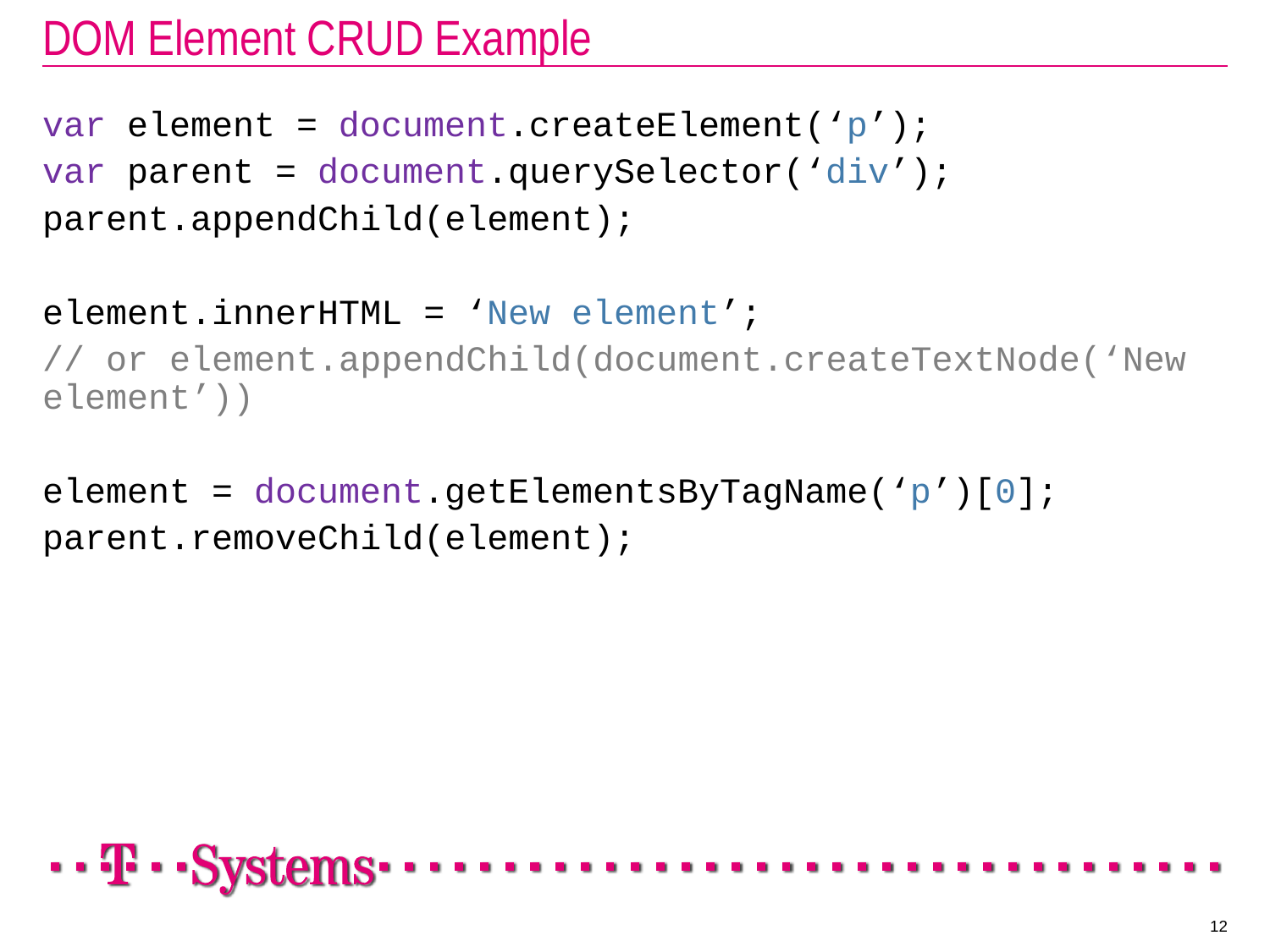

# DOM Element CRUD Example
var element = document.createElement(‘p’);
var parent = document.querySelector(‘div’);
parent.appendChild(element);

element.innerHTML = ‘New element’;
// or element.appendChild(document.createTextNode(‘New element’))

element = document.getElementsByTagName(‘p’)[0];
parent.removeChild(element);
12